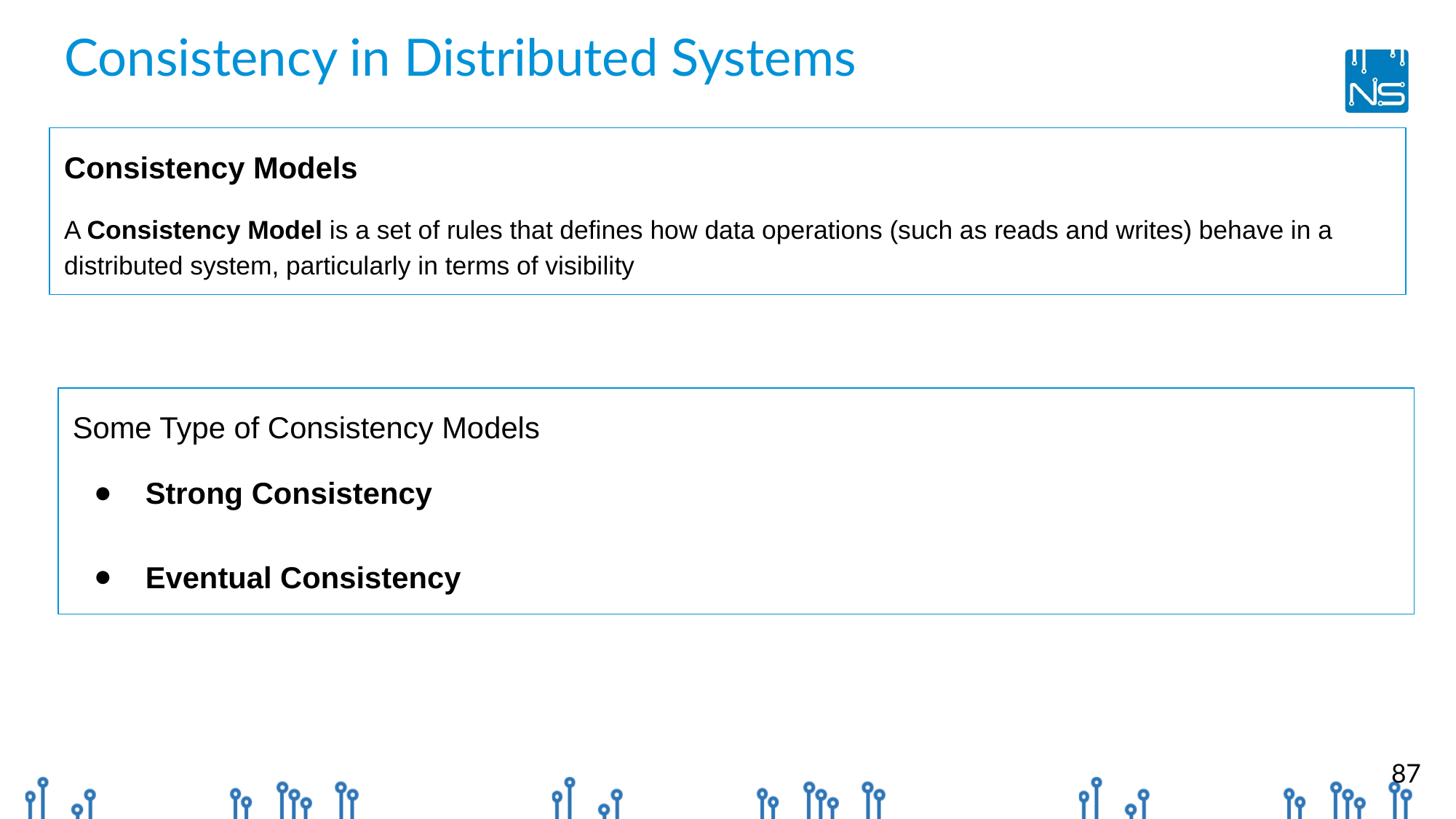

# Consistency in Distributed Systems
Consistency Models
A Consistency Model is a set of rules that defines how data operations (such as reads and writes) behave in a distributed system, particularly in terms of visibility
Some Type of Consistency Models
Strong Consistency
Eventual Consistency
87